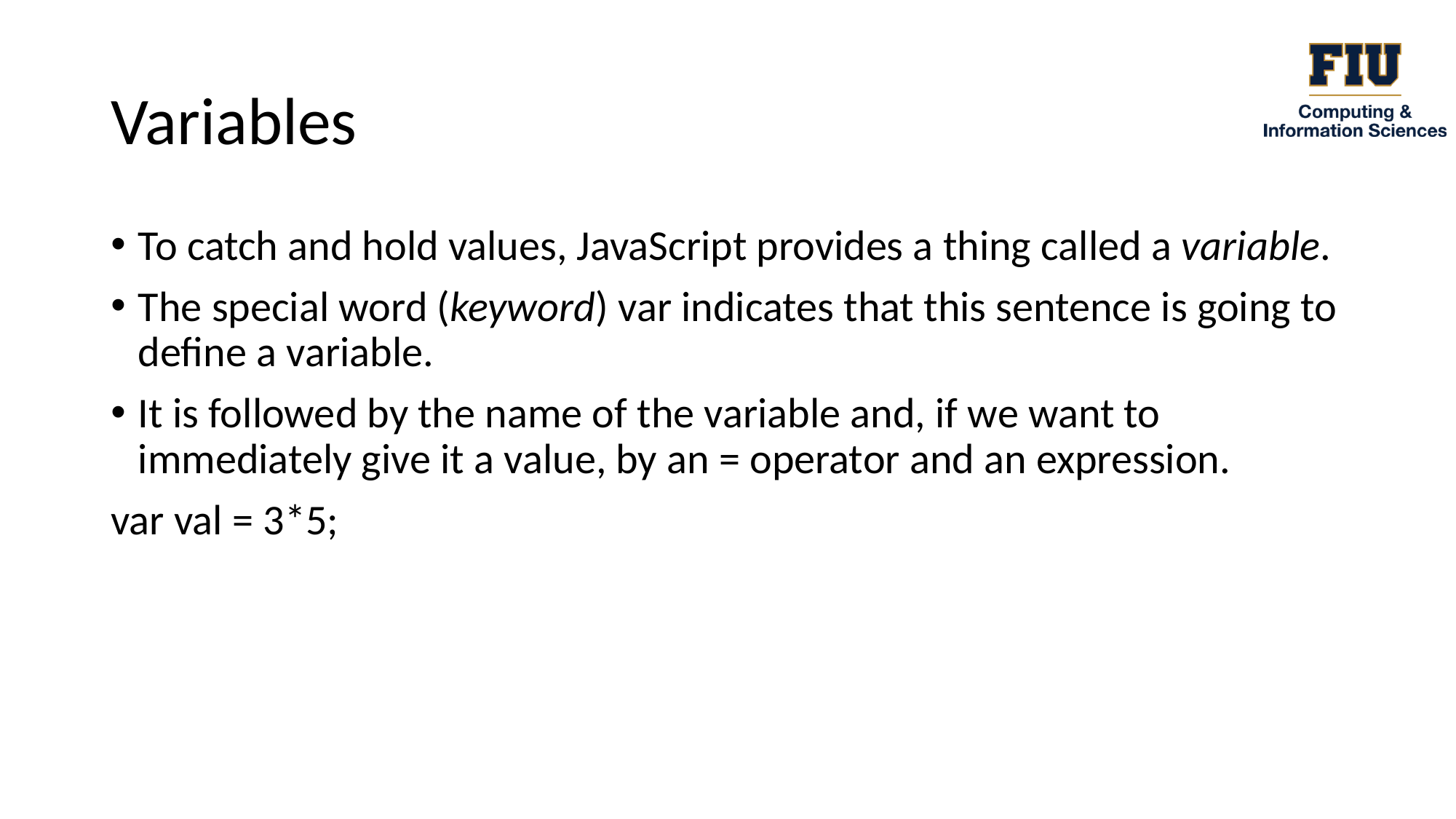

# Variables
To catch and hold values, JavaScript provides a thing called a variable.
The special word (keyword) var indicates that this sentence is going to define a variable.
It is followed by the name of the variable and, if we want to immediately give it a value, by an = operator and an expression.
var val = 3*5;